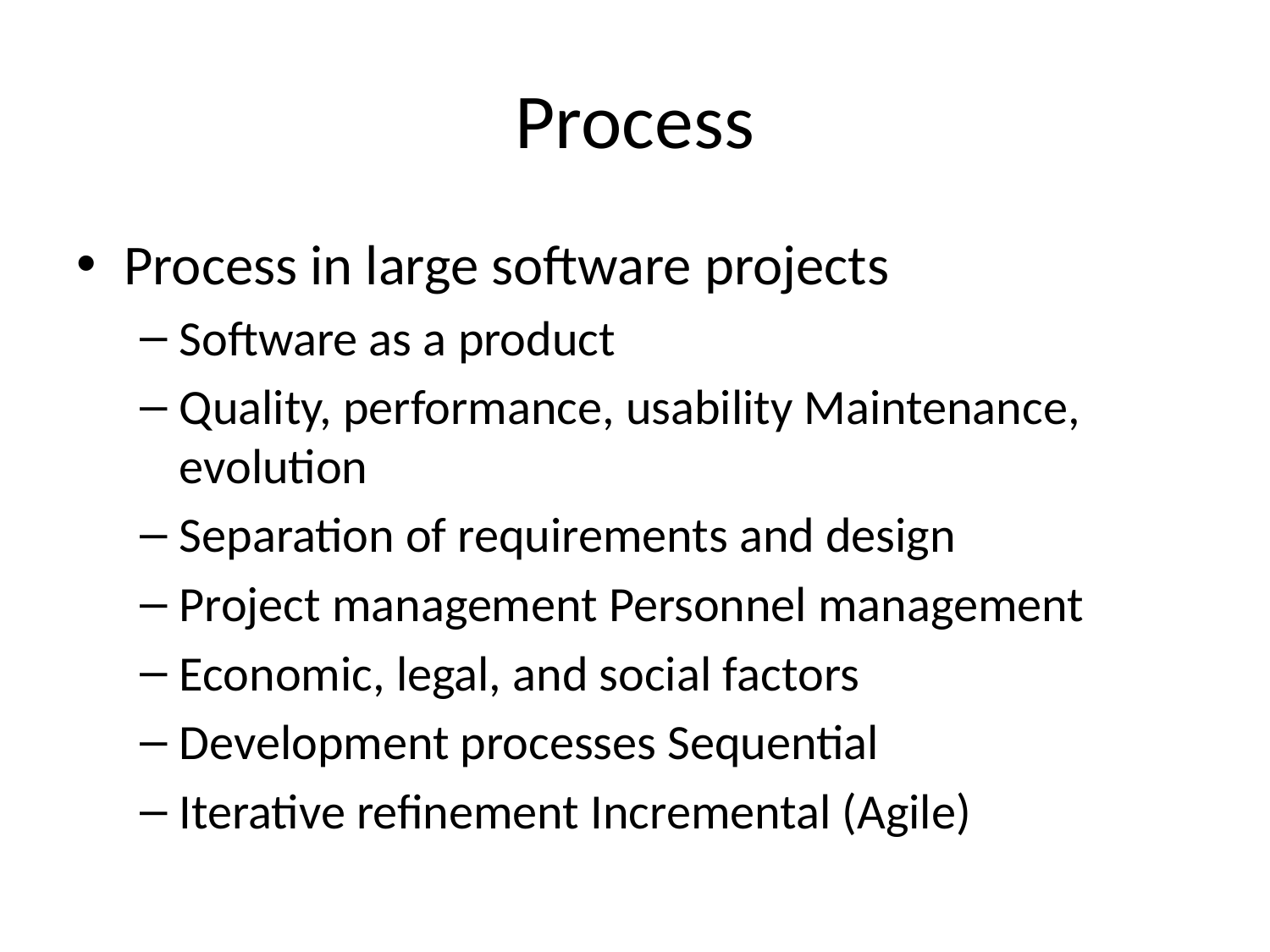

# Process
Process in large software projects
Software as a product
Quality, performance, usability Maintenance, evolution
Separation of requirements and design
Project management Personnel management
Economic, legal, and social factors
Development processes Sequential
Iterative refinement Incremental (Agile)